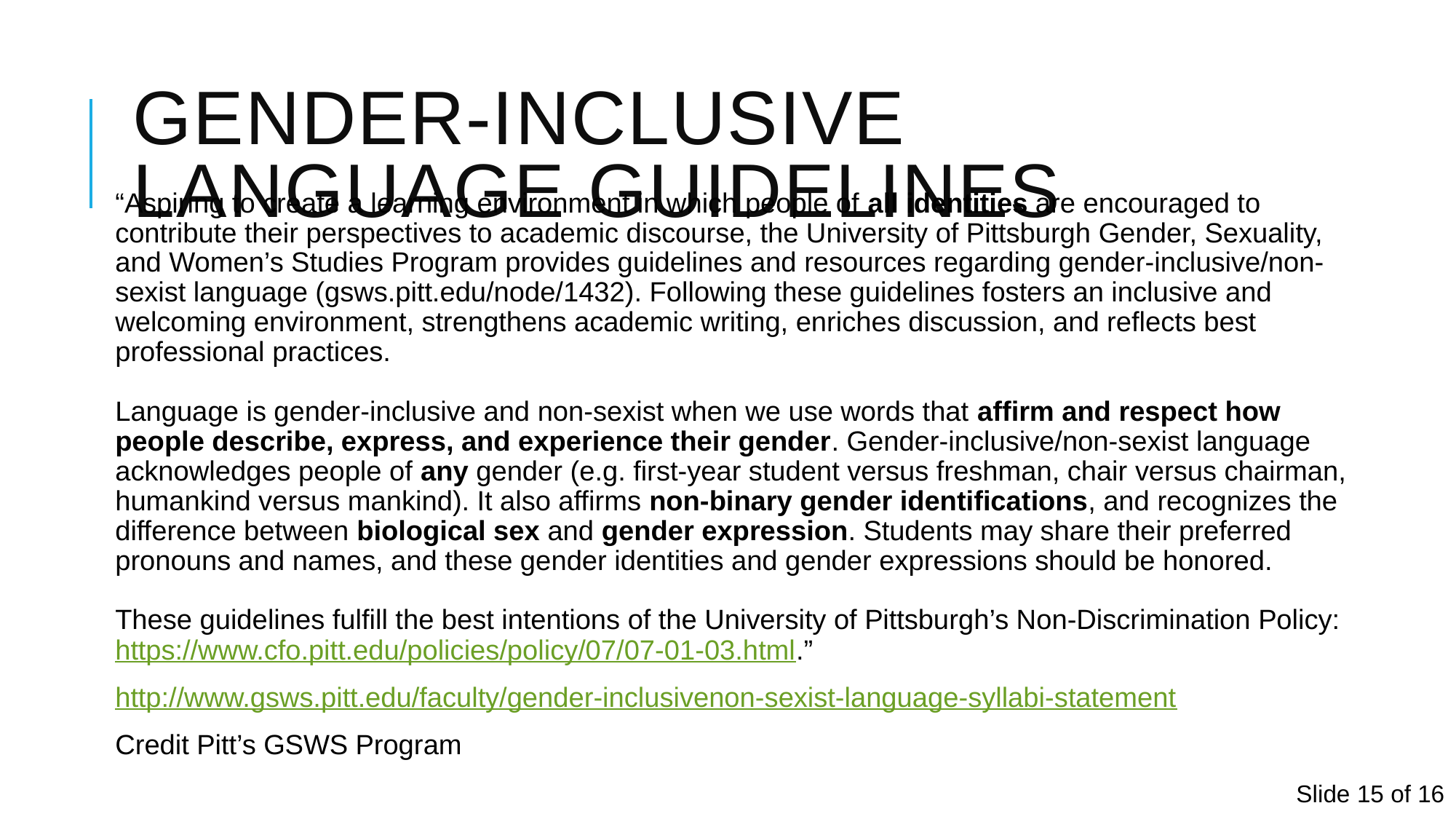

# Gender-Inclusive Language Guidelines
“Aspiring to create a learning environment in which people of all identities are encouraged to contribute their perspectives to academic discourse, the University of Pittsburgh Gender, Sexuality, and Women’s Studies Program provides guidelines and resources regarding gender-inclusive/non-sexist language (gsws.pitt.edu/node/1432). Following these guidelines fosters an inclusive and welcoming environment, strengthens academic writing, enriches discussion, and reflects best professional practices.
Language is gender-inclusive and non-sexist when we use words that affirm and respect how people describe, express, and experience their gender. Gender-inclusive/non-sexist language acknowledges people of any gender (e.g. first-year student versus freshman, chair versus chairman, humankind versus mankind). It also affirms non-binary gender identifications, and recognizes the difference between biological sex and gender expression. Students may share their preferred pronouns and names, and these gender identities and gender expressions should be honored.
These guidelines fulfill the best intentions of the University of Pittsburgh’s Non-Discrimination Policy: https://www.cfo.pitt.edu/policies/policy/07/07-01-03.html.”
http://www.gsws.pitt.edu/faculty/gender-inclusivenon-sexist-language-syllabi-statement
Credit Pitt’s GSWS Program